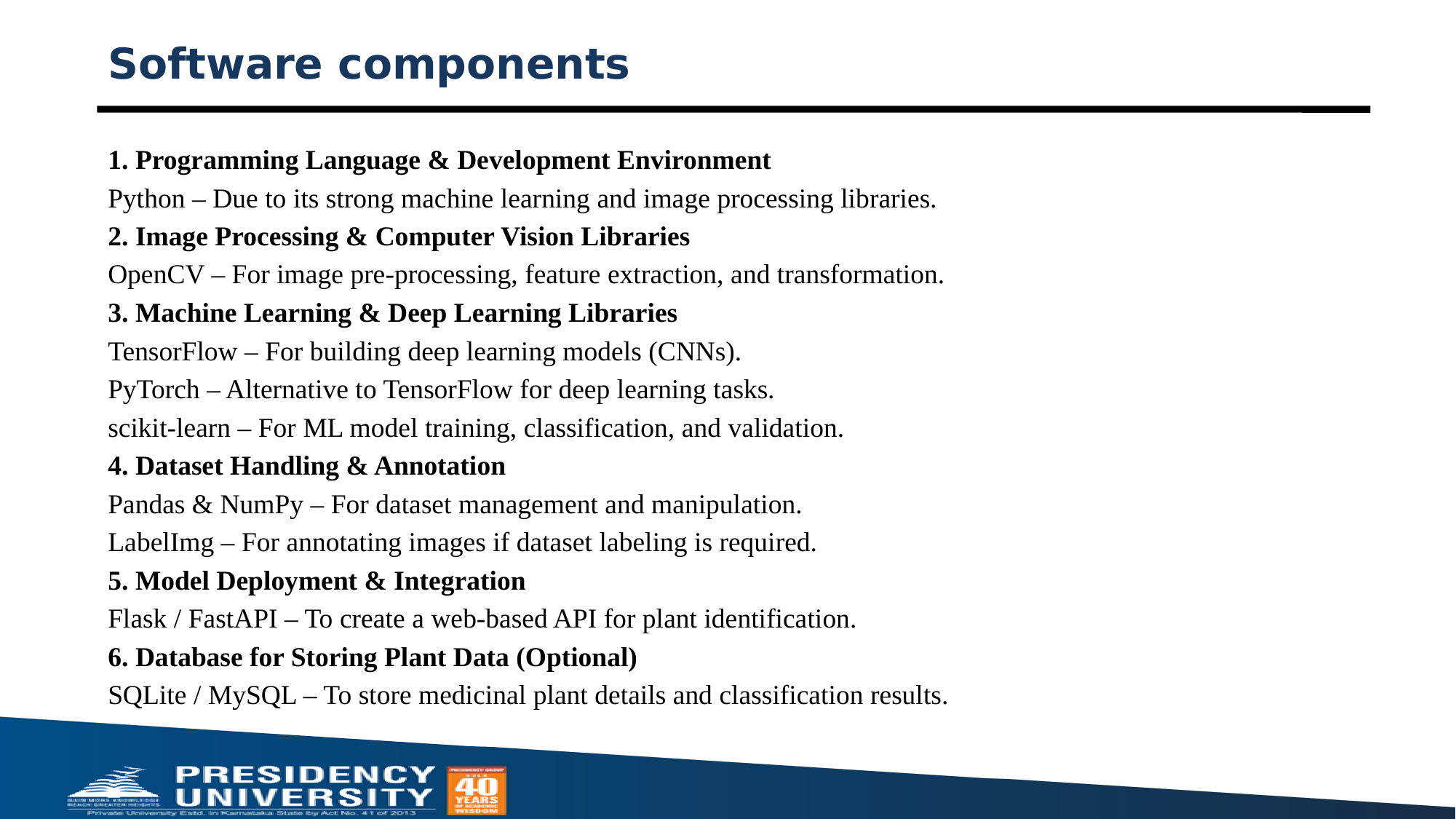

# Software components
1. Programming Language & Development Environment
Python – Due to its strong machine learning and image processing libraries.
2. Image Processing & Computer Vision Libraries
OpenCV – For image pre-processing, feature extraction, and transformation.
3. Machine Learning & Deep Learning Libraries
TensorFlow – For building deep learning models (CNNs).
PyTorch – Alternative to TensorFlow for deep learning tasks.
scikit-learn – For ML model training, classification, and validation.
4. Dataset Handling & Annotation
Pandas & NumPy – For dataset management and manipulation.
LabelImg – For annotating images if dataset labeling is required.
5. Model Deployment & Integration
Flask / FastAPI – To create a web-based API for plant identification.
6. Database for Storing Plant Data (Optional)
SQLite / MySQL – To store medicinal plant details and classification results.